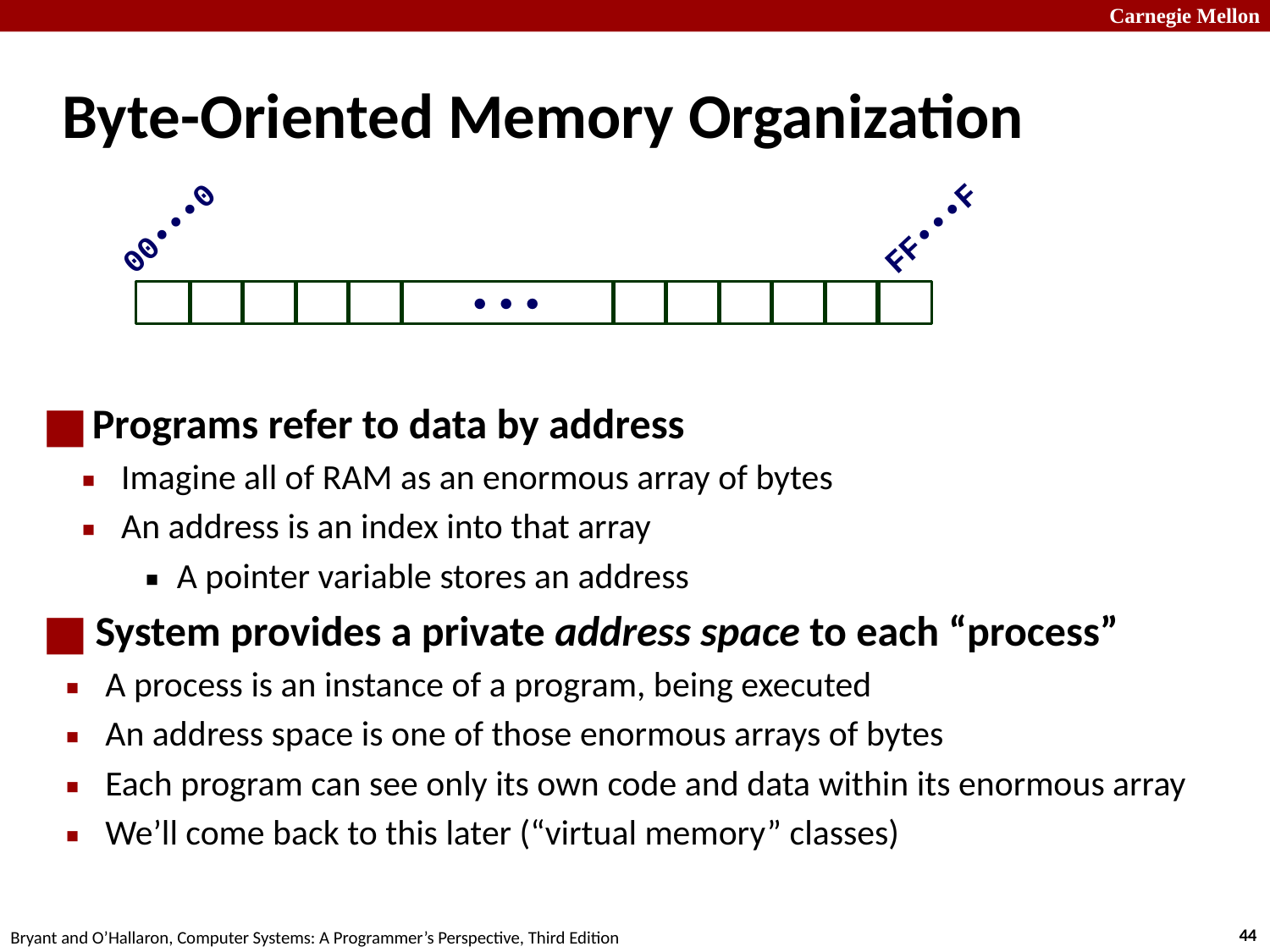

# Byte-Oriented Memory Organization
00•••0
FF•••F
• • •

Programs refer to data by address
Imagine all of RAM as an enormous array of bytes
An address is an index into that array
A pointer variable stores an address
 System provides a private address space to each “process”
A process is an instance of a program, being executed
An address space is one of those enormous arrays of bytes
Each program can see only its own code and data within its enormous array
We’ll come back to this later (“virtual memory” classes)